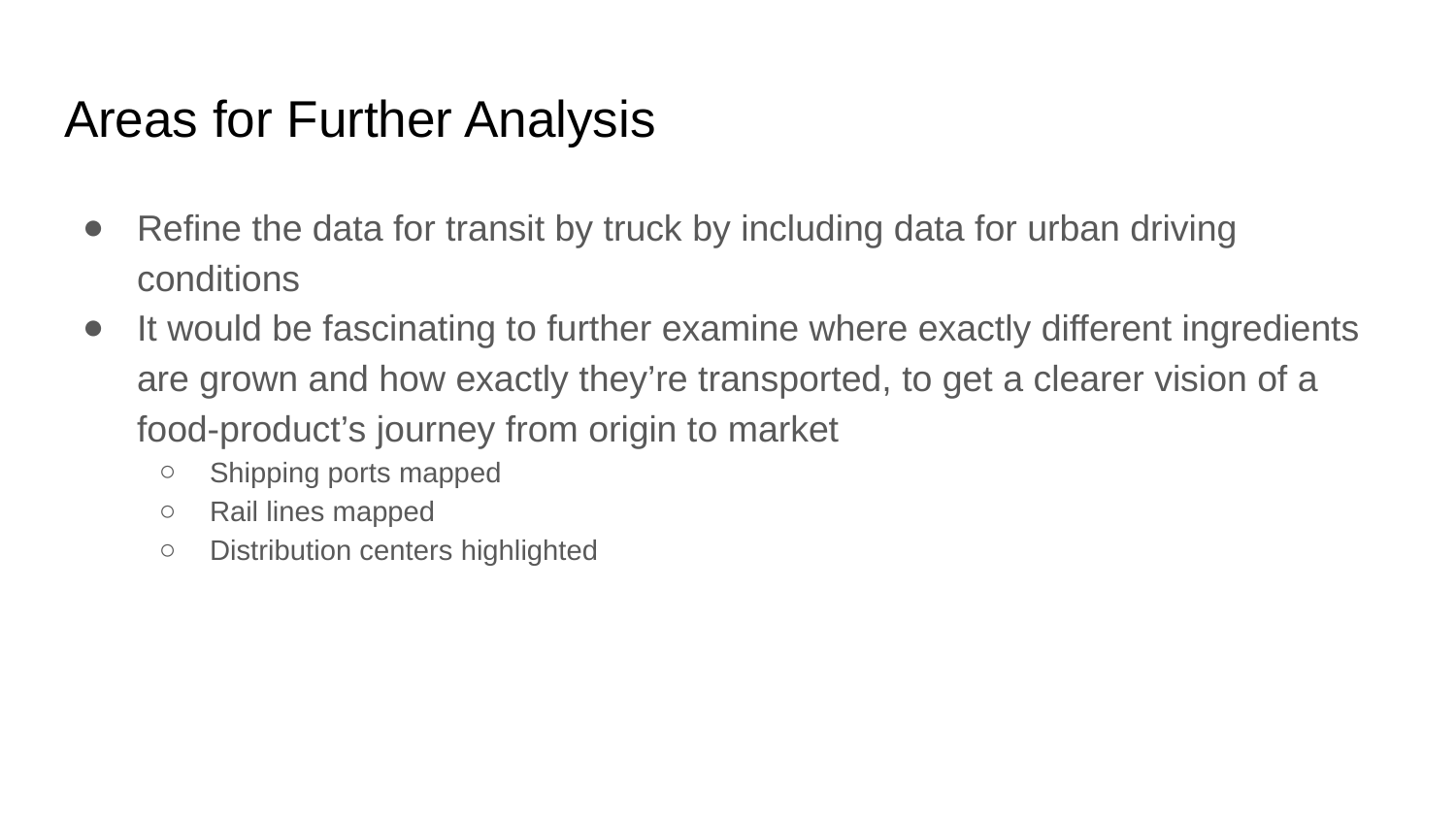

# Areas for Further Analysis
Refine the data for transit by truck by including data for urban driving conditions
It would be fascinating to further examine where exactly different ingredients are grown and how exactly they’re transported, to get a clearer vision of a food-product’s journey from origin to market
Shipping ports mapped
Rail lines mapped
Distribution centers highlighted